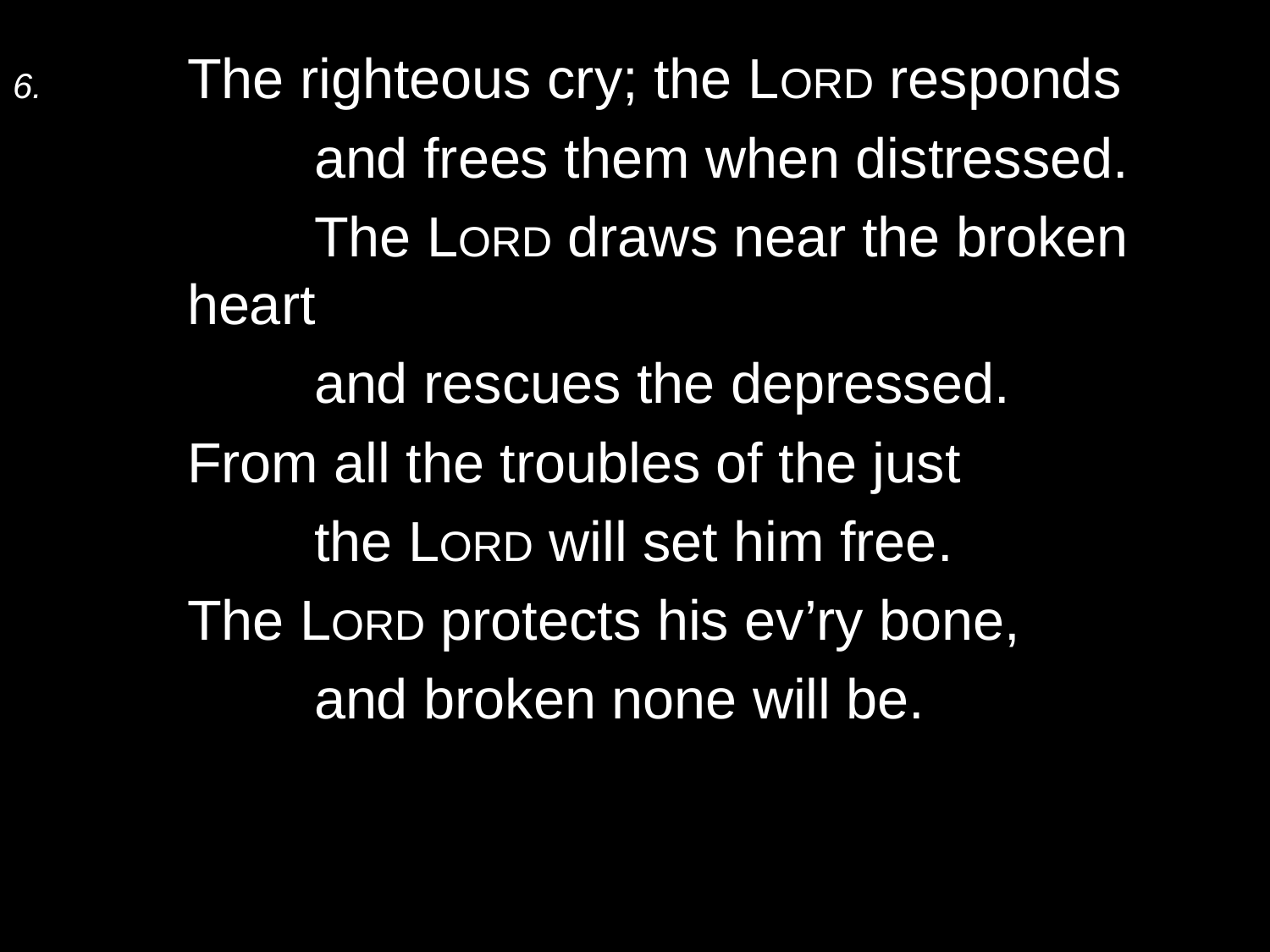

6.	The righteous cry; the Lord responds
		and frees them when distressed.
		The Lord draws near the broken heart
		and rescues the depressed.
	From all the troubles of the just
		the Lord will set him free.
	The Lord protects his ev’ry bone,
		and broken none will be.